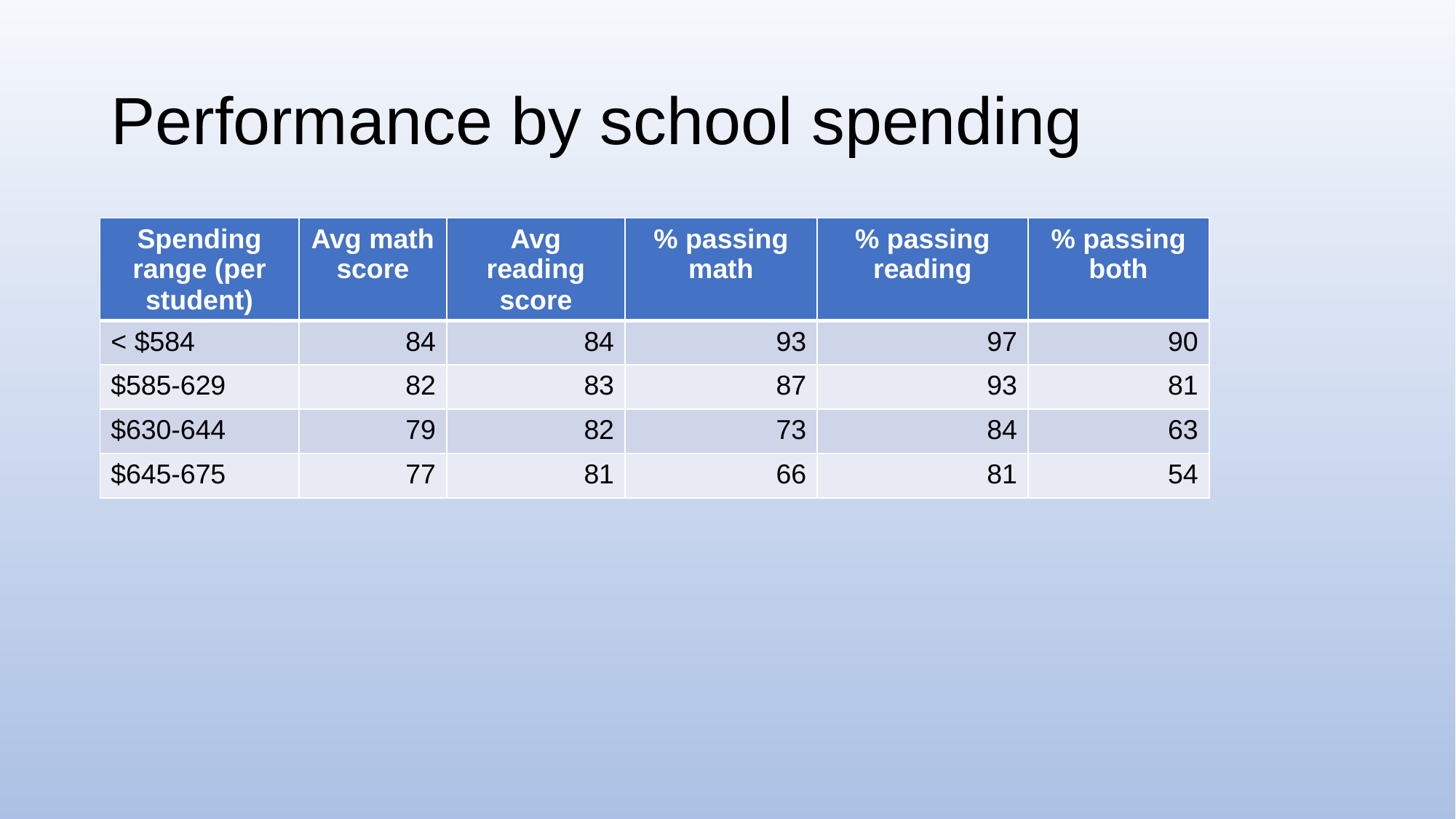

# Performance by school spending
| Spending range (per student) | Avg math score | Avg reading score | % passing math | % passing reading | % passing both |
| --- | --- | --- | --- | --- | --- |
| < $584 | 84 | 84 | 93 | 97 | 90 |
| $585-629 | 82 | 83 | 87 | 93 | 81 |
| $630-644 | 79 | 82 | 73 | 84 | 63 |
| $645-675 | 77 | 81 | 66 | 81 | 54 |